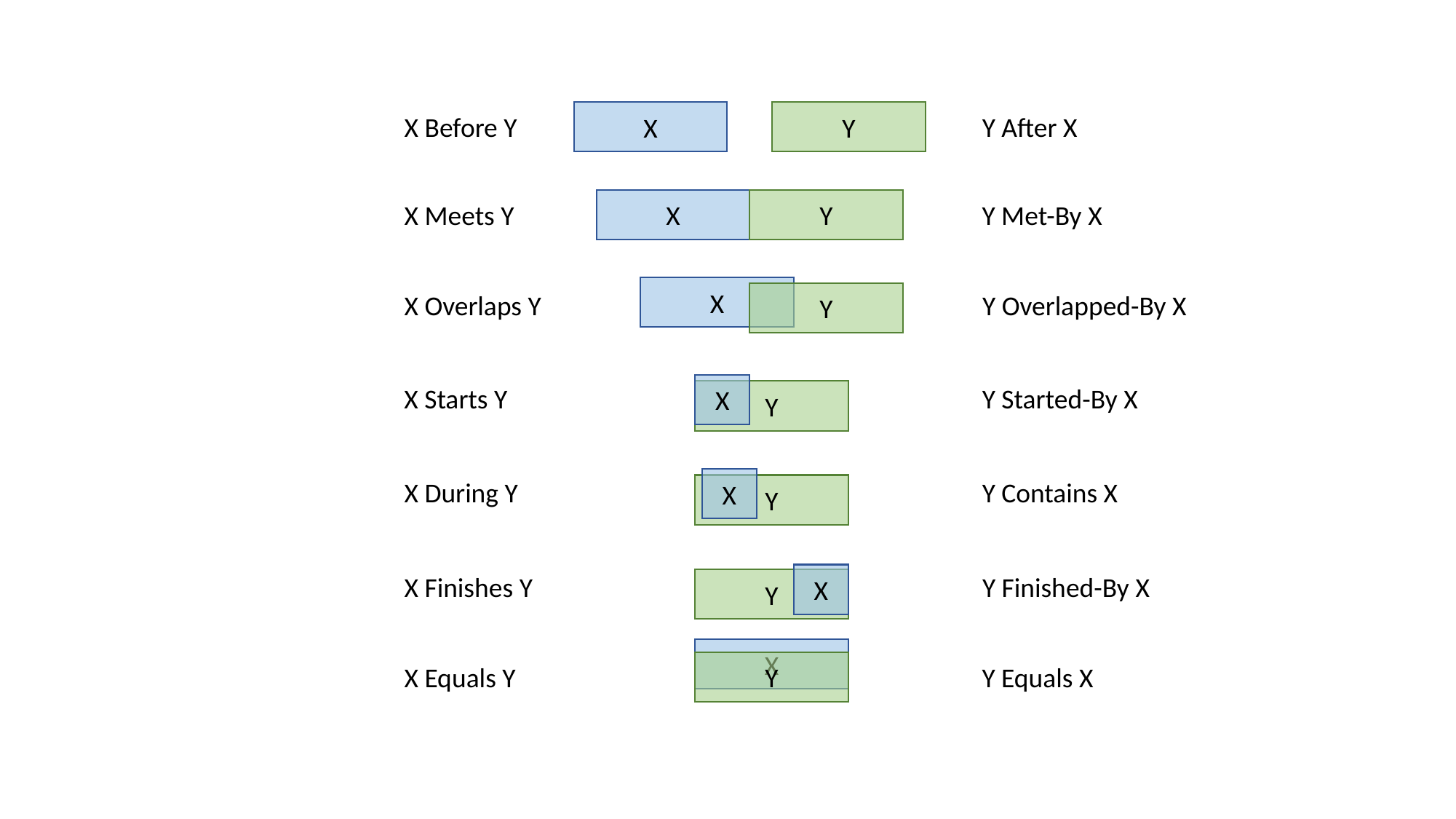

Y
X
X Before Y
Y After X
X
Y
X Meets Y
Y Met-By X
X
X Overlaps Y
Y Overlapped-By X
Y
X
X Starts Y
Y Started-By X
Y
X
X During Y
Y Contains X
Y
X Finishes Y
X
Y Finished-By X
Y
X
Y
X Equals Y
Y Equals X